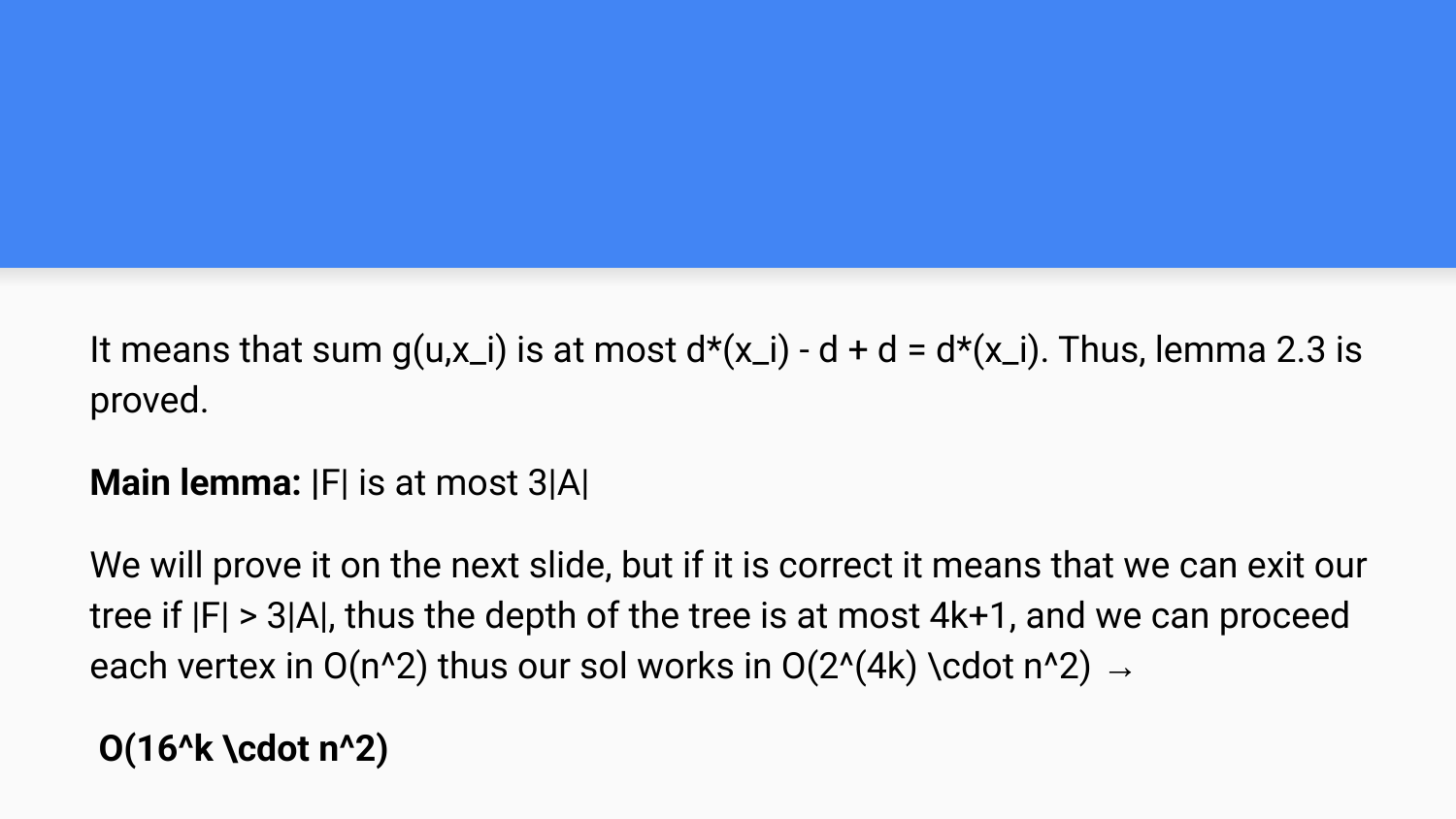

#
It means that sum g(u,x_i) is at most d*(x_i) - d + d = d*(x_i). Thus, lemma 2.3 is proved.
Main lemma: |F| is at most 3|A|
We will prove it on the next slide, but if it is correct it means that we can exit our tree if |F| > 3|A|, thus the depth of the tree is at most 4k+1, and we can proceed each vertex in O(n^2) thus our sol works in O(2^(4k) \cdot n^2) →
 O(16^k \cdot n^2)